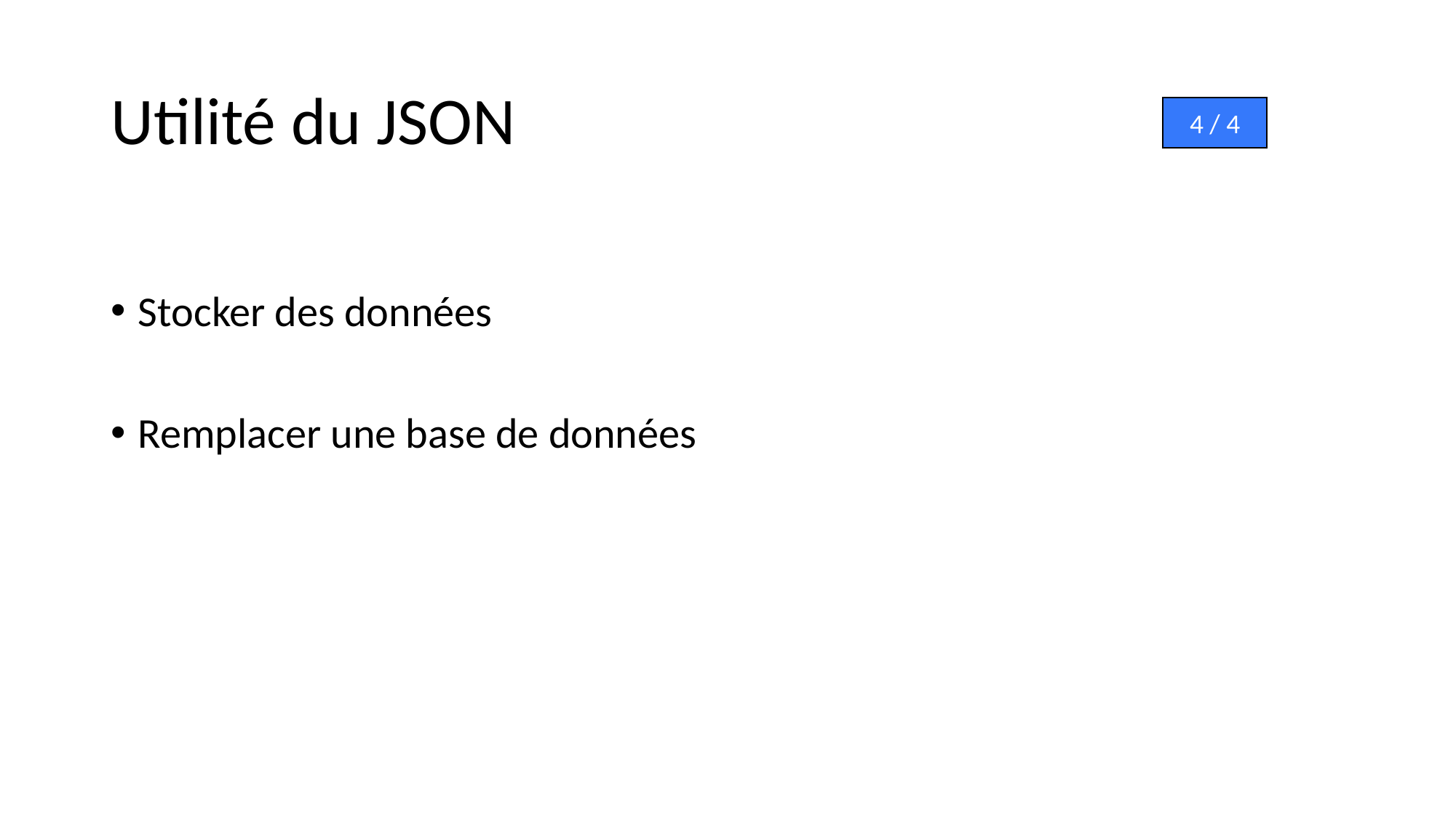

# Utilité du JSON
4 / 4

Stocker des données

Remplacer une base de données